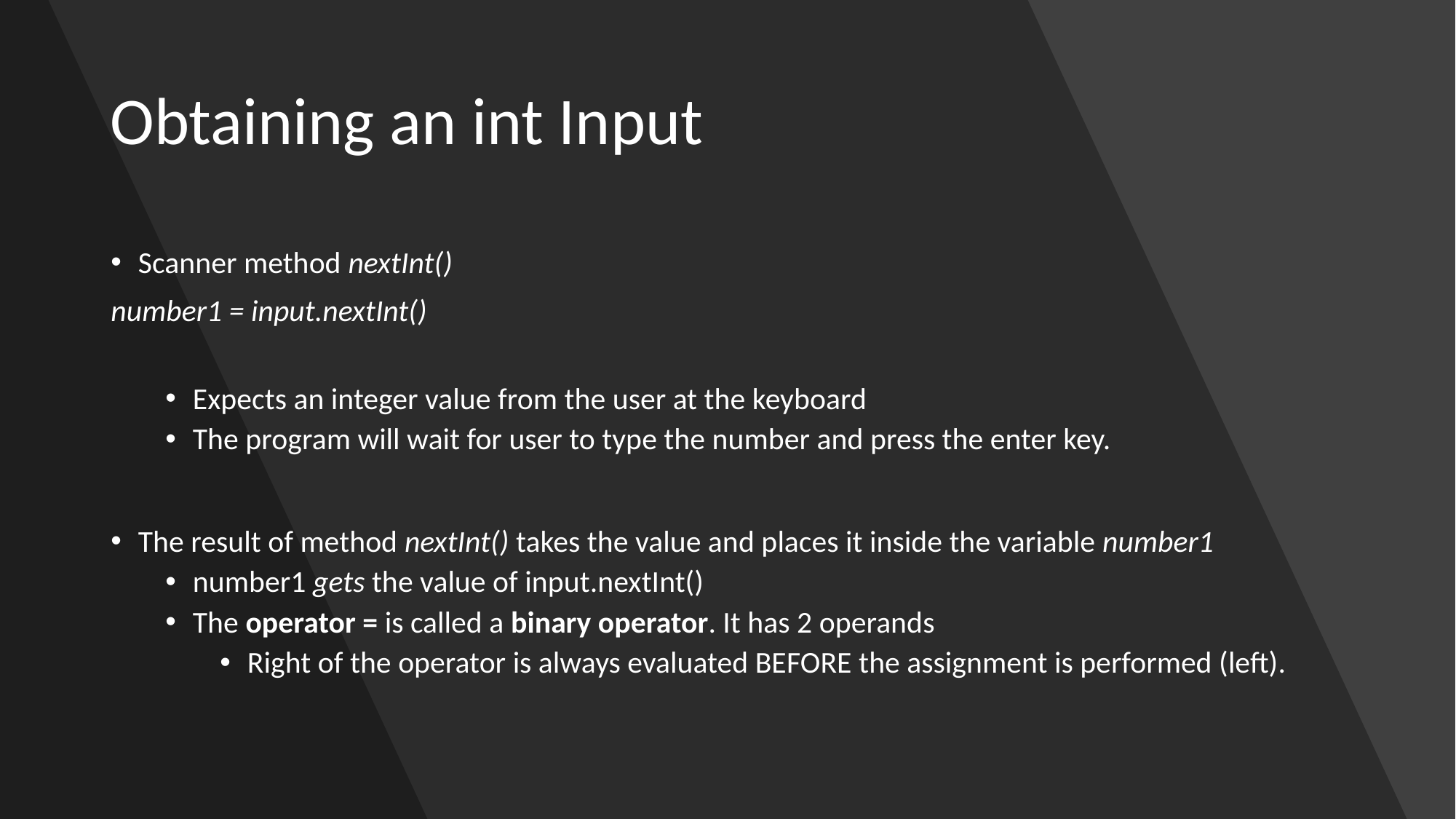

# Obtaining an int Input
Scanner method nextInt()
number1 = input.nextInt()

Expects an integer value from the user at the keyboard
The program will wait for user to type the number and press the enter key.

The result of method nextInt() takes the value and places it inside the variable number1
number1 gets the value of input.nextInt()
The operator = is called a binary operator. It has 2 operands
Right of the operator is always evaluated BEFORE the assignment is performed (left).